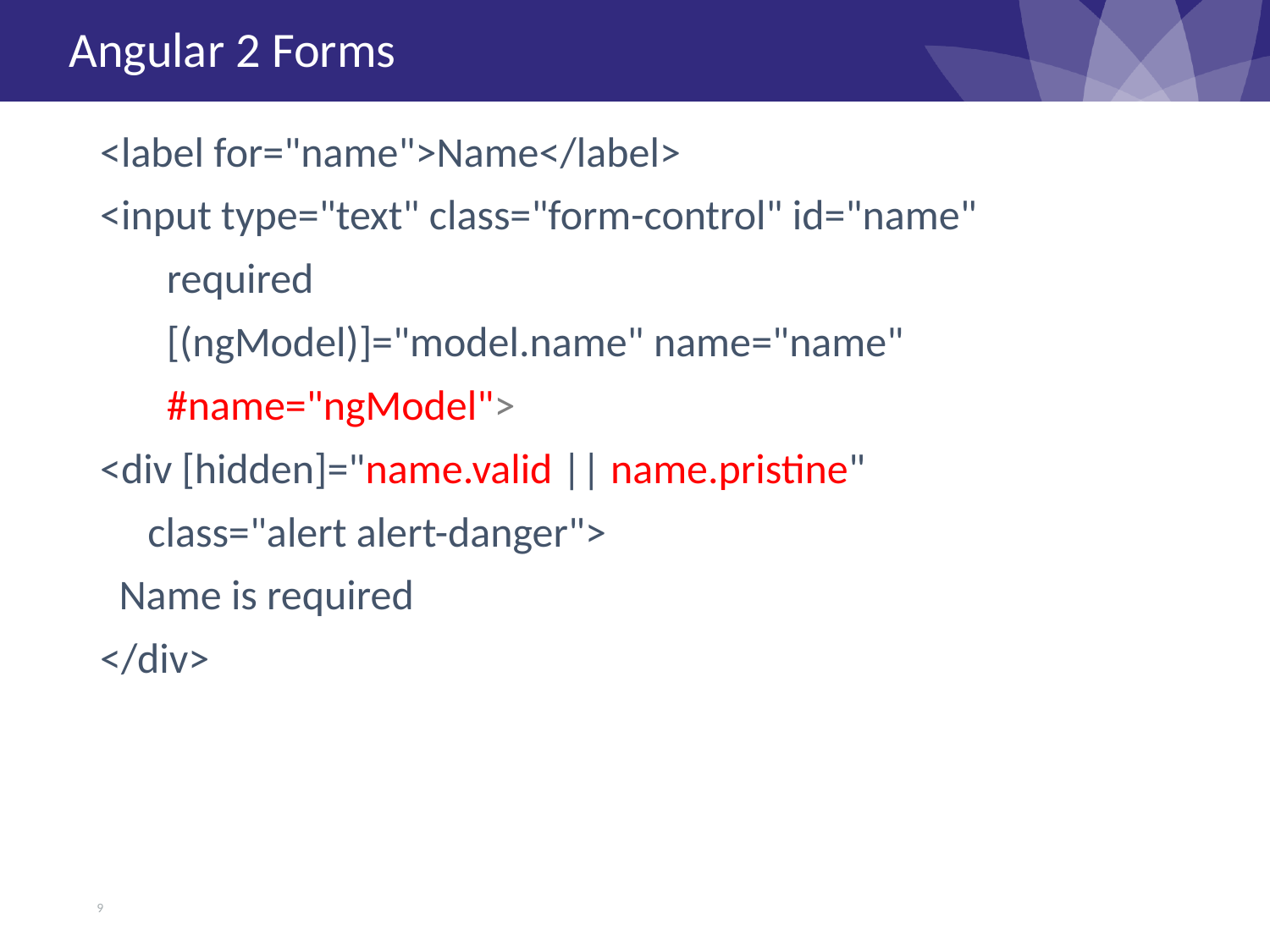

# Angular 2 Forms
<label for="name">Name</label>
<input type="text" class="form-control" id="name"
       required
       [(ngModel)]="model.name" name="name"
       #name="ngModel">
<div [hidden]="name.valid || name.pristine"
     class="alert alert-danger">
  Name is required
</div>